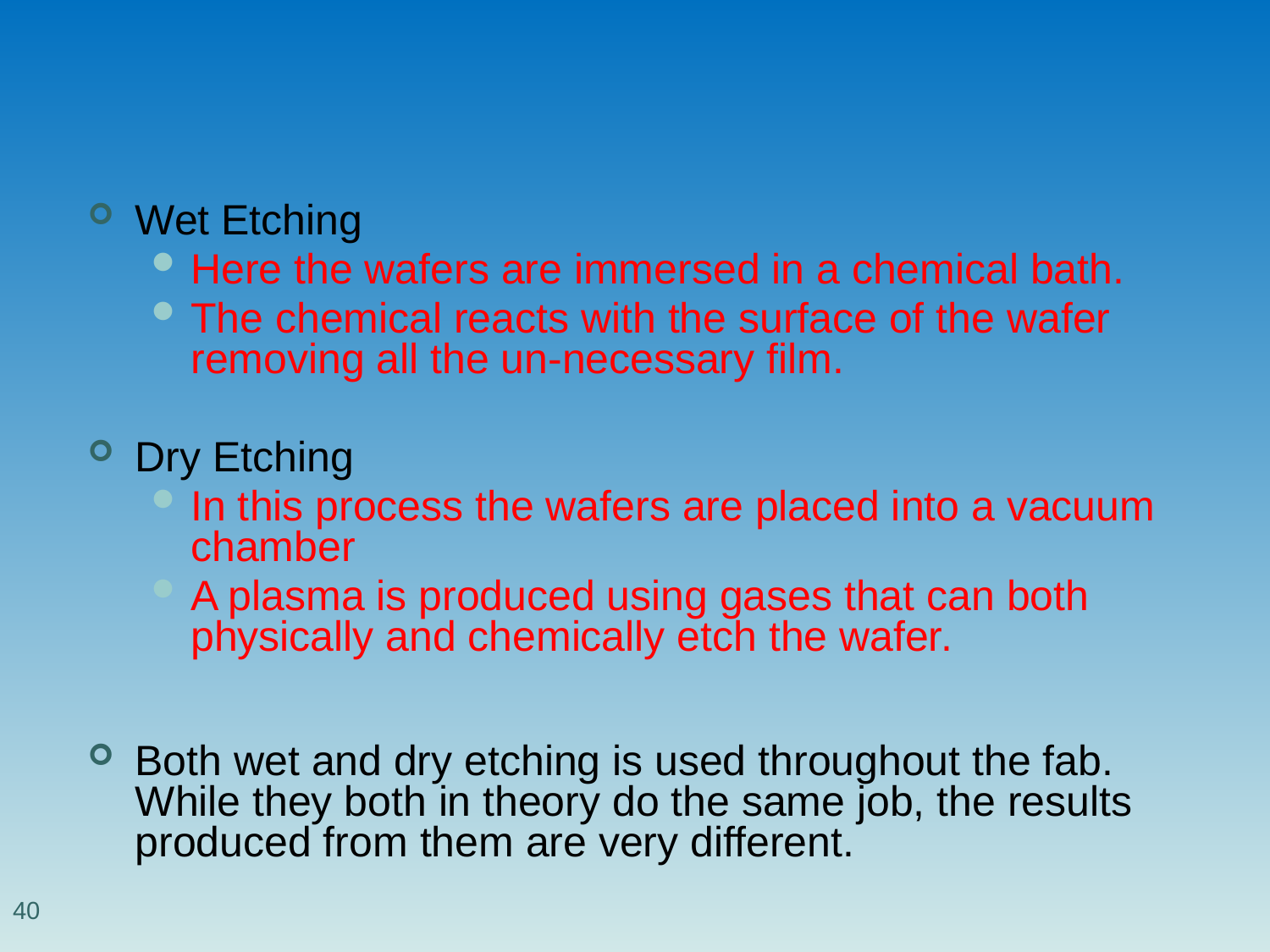

#
Wet Etching
Here the wafers are immersed in a chemical bath.
The chemical reacts with the surface of the wafer removing all the un-necessary film.

Dry Etching
In this process the wafers are placed into a vacuum chamber
A plasma is produced using gases that can both physically and chemically etch the wafer.

Both wet and dry etching is used throughout the fab. While they both in theory do the same job, the results produced from them are very different.

40